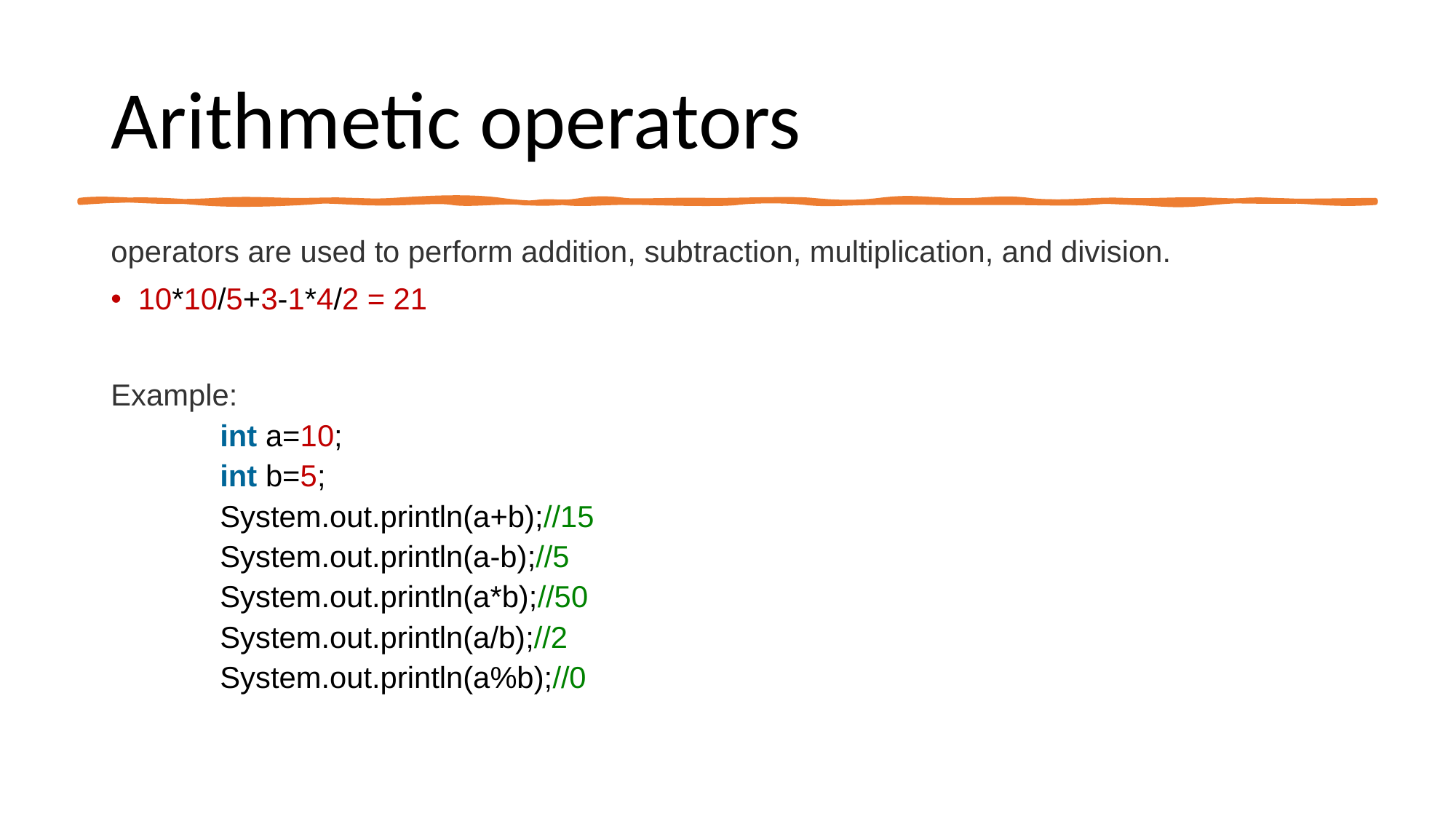

# Arithmetic operators

operators are used to perform addition, subtraction, multiplication, and division.
10*10/5+3-1*4/2 = 21

Example:
int a=10;
int b=5;
System.out.println(a+b);//15
System.out.println(a-b);//5
System.out.println(a*b);//50
System.out.println(a/b);//2
System.out.println(a%b);//0
created by: Rahul Majukar